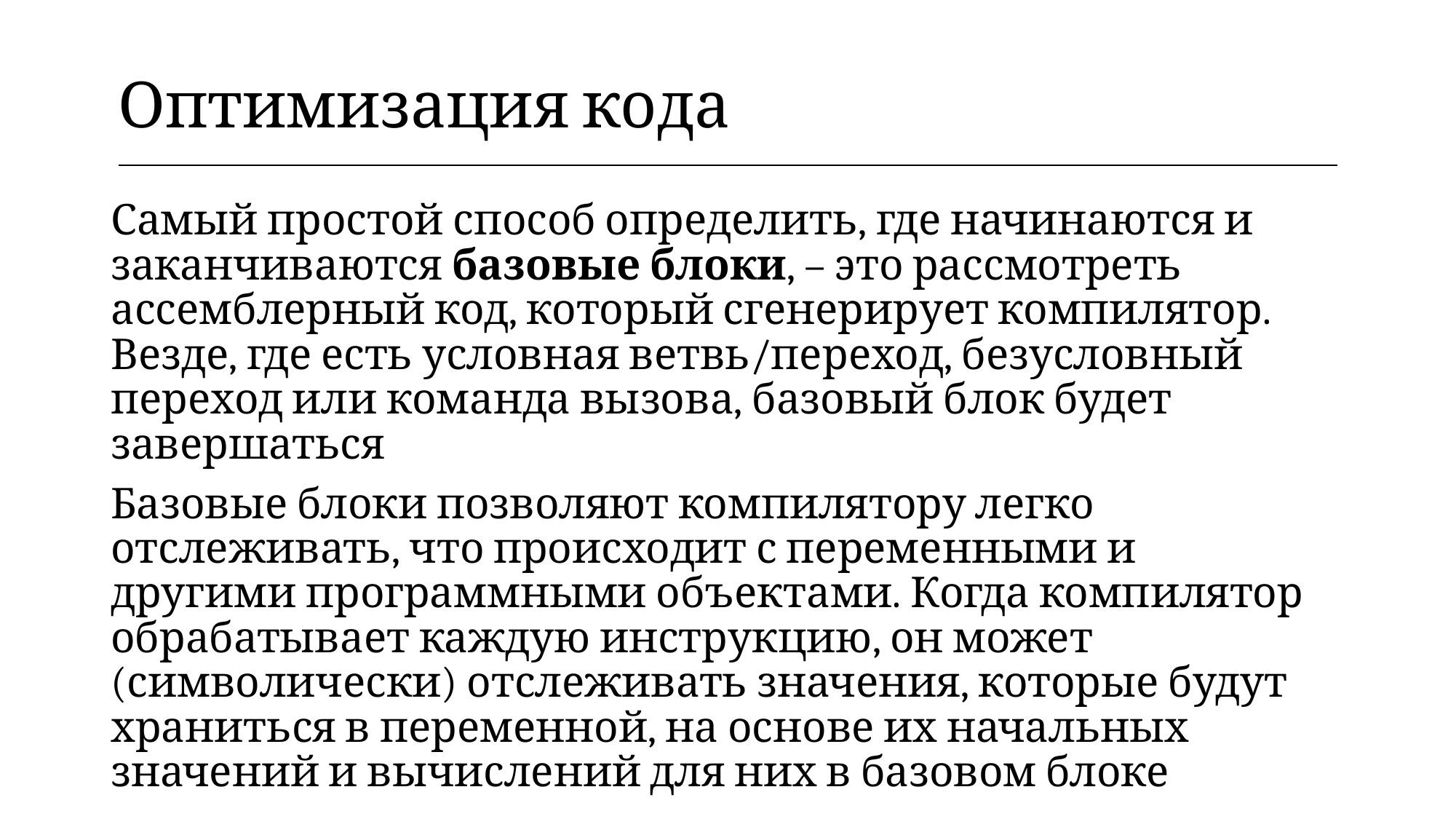

| Оптимизация кода |
| --- |
Самый простой способ определить, где начинаются и заканчиваются базовые блоки, – это рассмотреть ассемблерный код, который сгенерирует компилятор. Везде, где есть условная ветвь/переход, безусловный переход или команда вызова, базовый блок будет завершаться
Базовые блоки позволяют компилятору легко отслеживать, что происходит с переменными и другими программными объектами. Когда компилятор обрабатывает каждую инструкцию, он может (символически) отслеживать значения, которые будут храниться в переменной, на основе их начальных значений и вычислений для них в базовом блоке